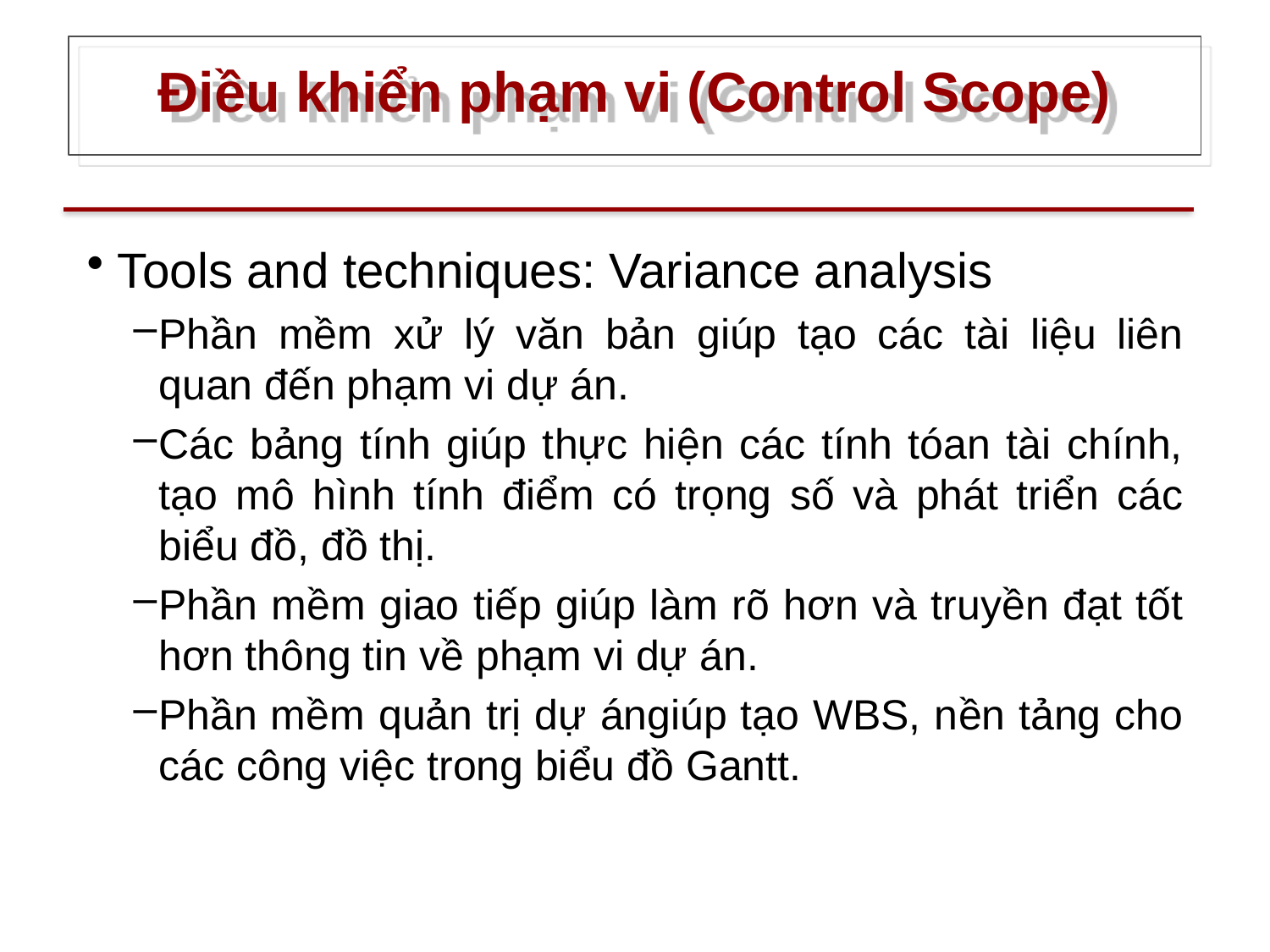

# Điều khiển phạm vi (Control Scope)
Tools and techniques: Variance analysis
Phần mềm xử lý văn bản giúp tạo các tài liệu liên quan đến phạm vi dự án.
Các bảng tính giúp thực hiện các tính tóan tài chính, tạo mô hình tính điểm có trọng số và phát triển các biểu đồ, đồ thị.
Phần mềm giao tiếp giúp làm rõ hơn và truyền đạt tốt hơn thông tin về phạm vi dự án.
Phần mềm quản trị dự ángiúp tạo WBS, nền tảng cho các công việc trong biểu đồ Gantt.